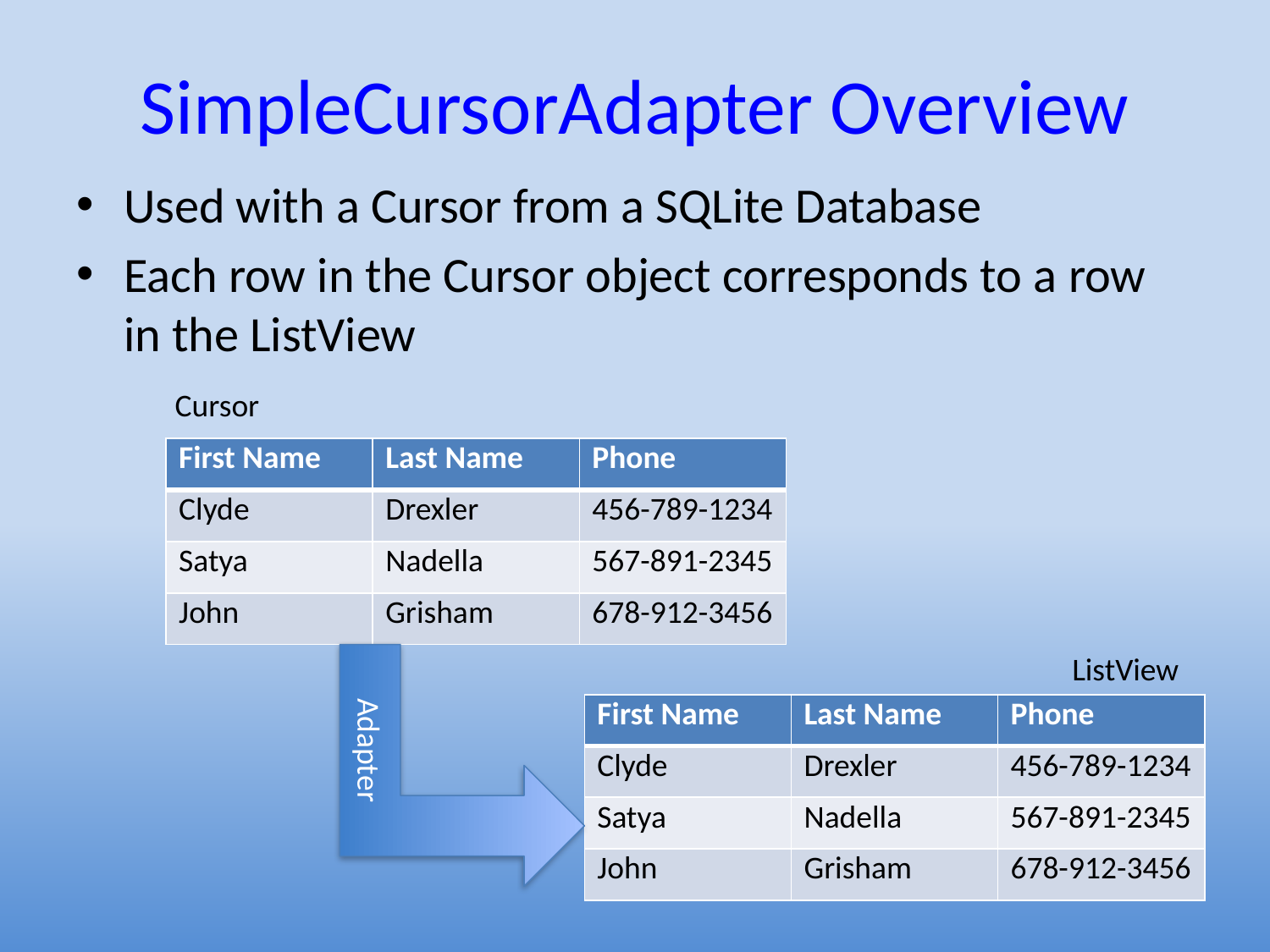

# SimpleCursorAdapter Overview
Used with a Cursor from a SQLite Database
Each row in the Cursor object corresponds to a row in the ListView

Cursor
| First Name | Last Name | Phone |
| --- | --- | --- |
| Clyde | Drexler | 456-789-1234 |
| Satya | Nadella | 567-891-2345 |
| John | Grisham | 678-912-3456 |
ListView
Adapter
ListView
| First Name | Last Name | Phone |
| --- | --- | --- |
| Clyde | Drexler | 456-789-1234 |
| Satya | Nadella | 567-891-2345 |
| John | Grisham | 678-912-3456 |